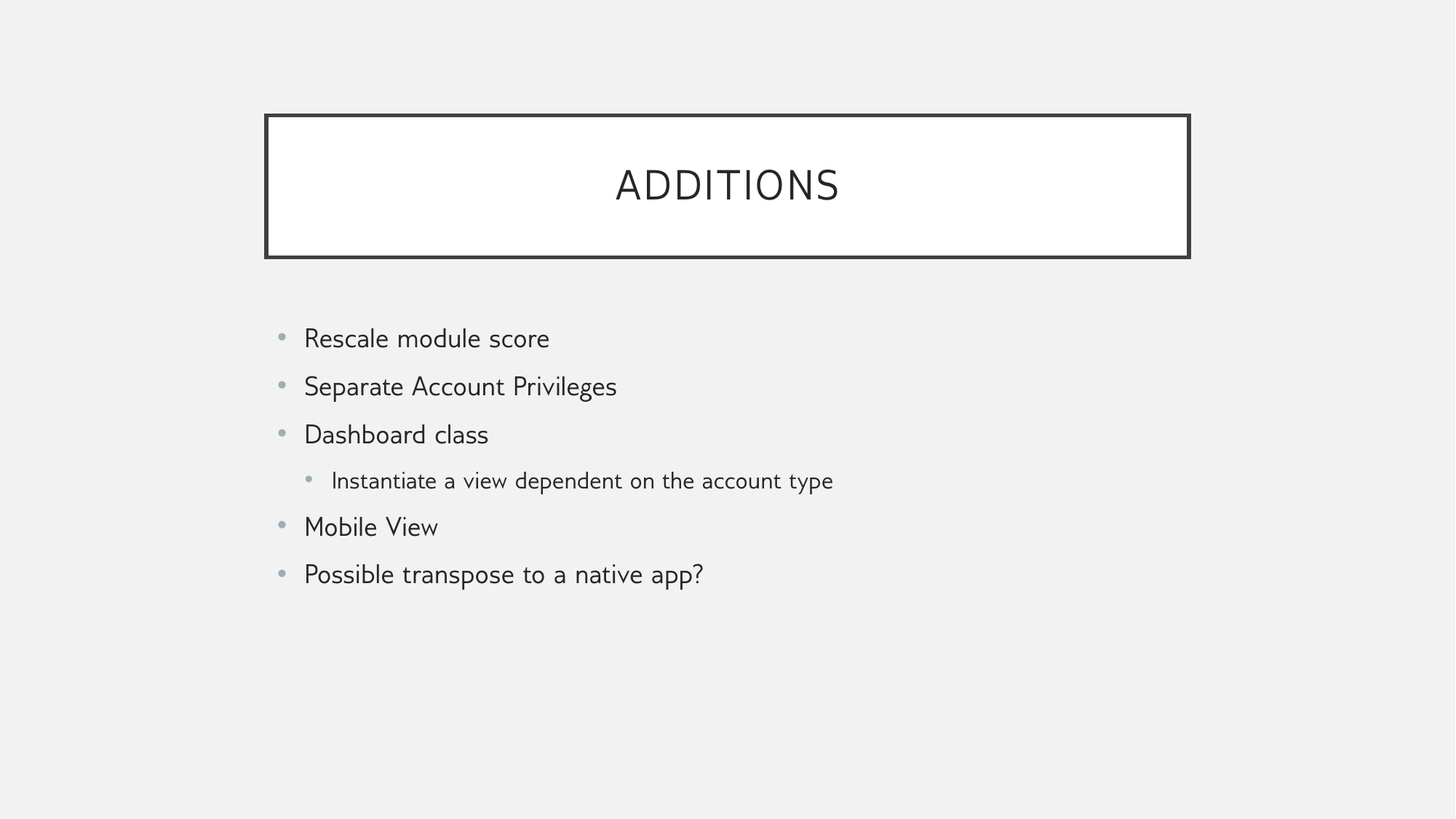

# Additions
Rescale module score
Separate Account Privileges
Dashboard class
Instantiate a view dependent on the account type
Mobile View
Possible transpose to a native app?